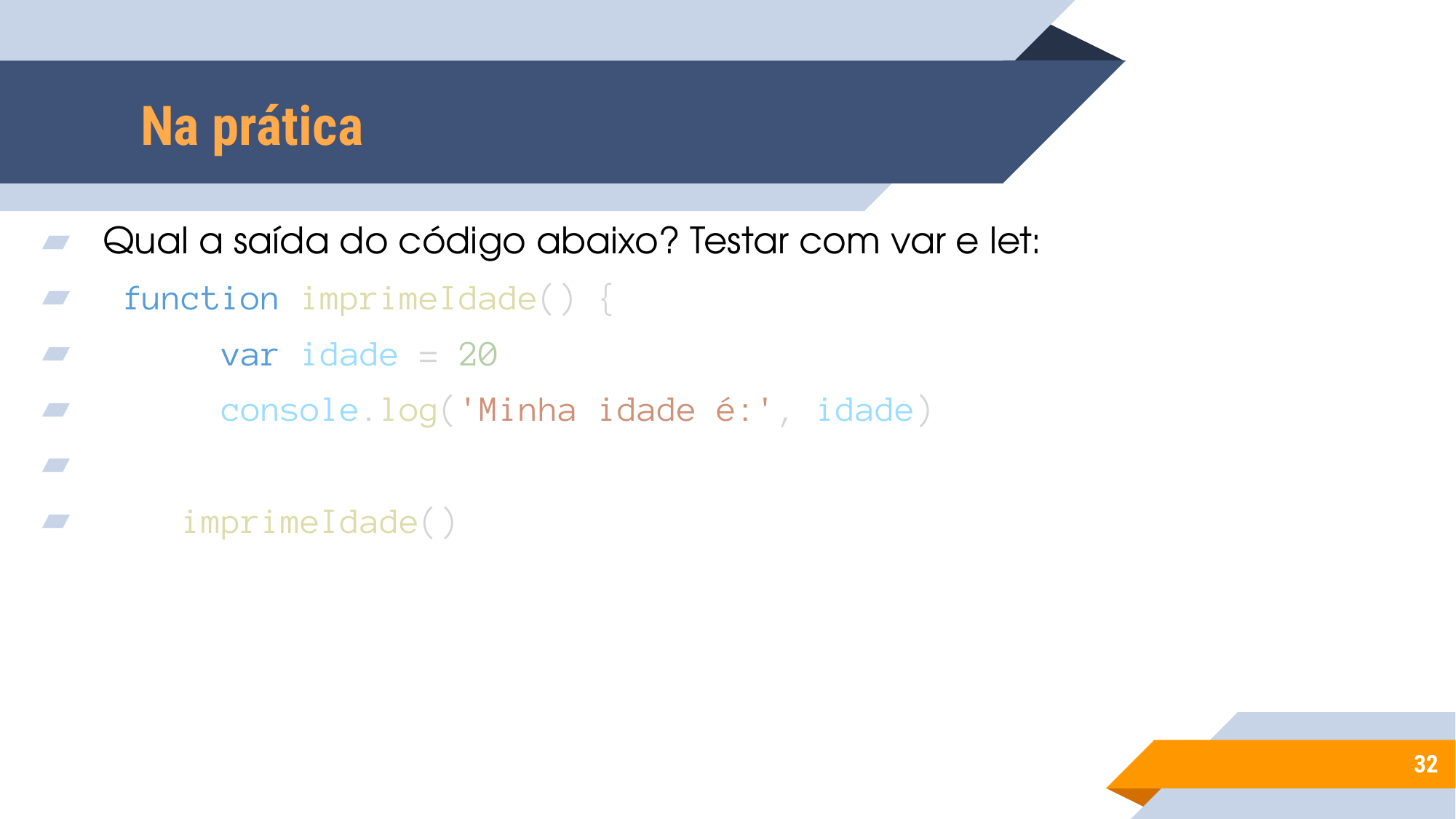

# Na prática

Qual a saída do código abaixo? Testar com var e let:
 function imprimeIdade() {
      var idade = 20
      console.log('Minha idade é:', idade)

    imprimeIdade()

32